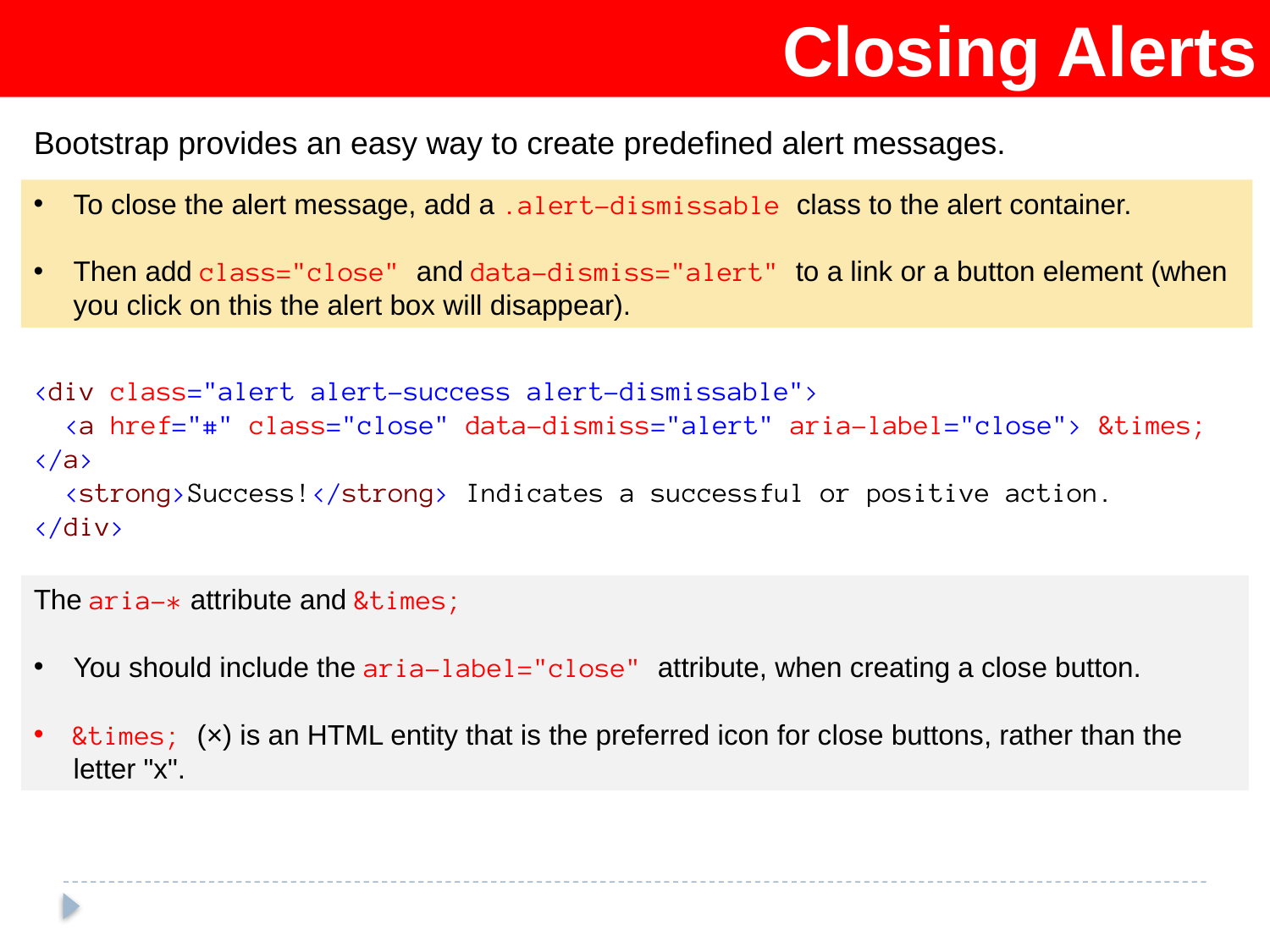

Closing Alerts
Bootstrap provides an easy way to create predefined alert messages.
To close the alert message, add a .alert-dismissable class to the alert container.

Then add class="close" and data-dismiss="alert" to a link or a button element (when you click on this the alert box will disappear).
<div class="alert alert-success alert-dismissable">
  <a href="#" class="close" data-dismiss="alert" aria-label="close"> &times; </a>
  <strong>Success!</strong> Indicates a successful or positive action.
</div>
The aria-* attribute and &times;

You should include the aria-label="close" attribute, when creating a close button.

&times; (×) is an HTML entity that is the preferred icon for close buttons, rather than the letter "x".